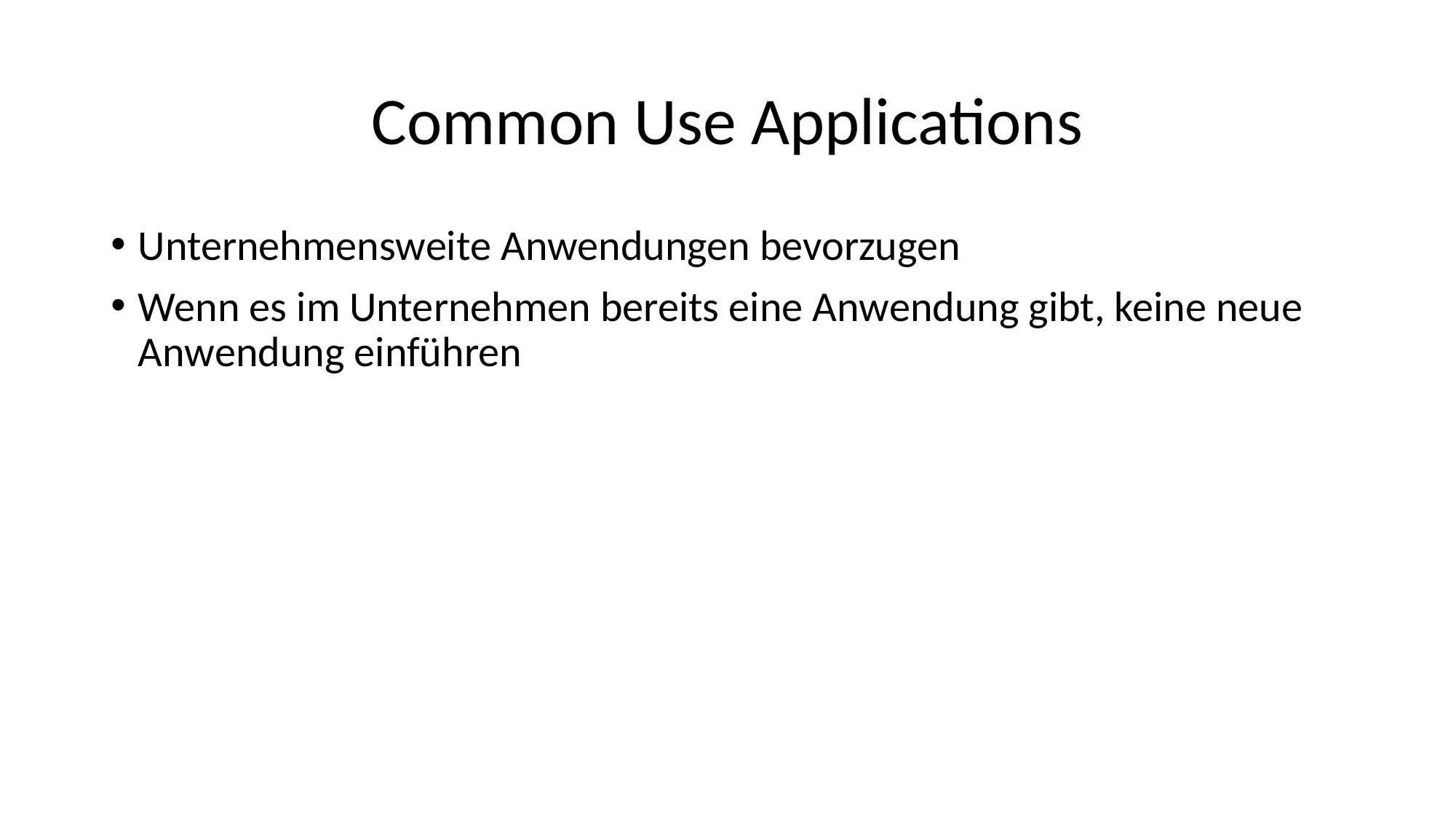

# Common Use Applications
Unternehmensweite Anwendungen bevorzugen
Wenn es im Unternehmen bereits eine Anwendung gibt, keine neue Anwendung einführen